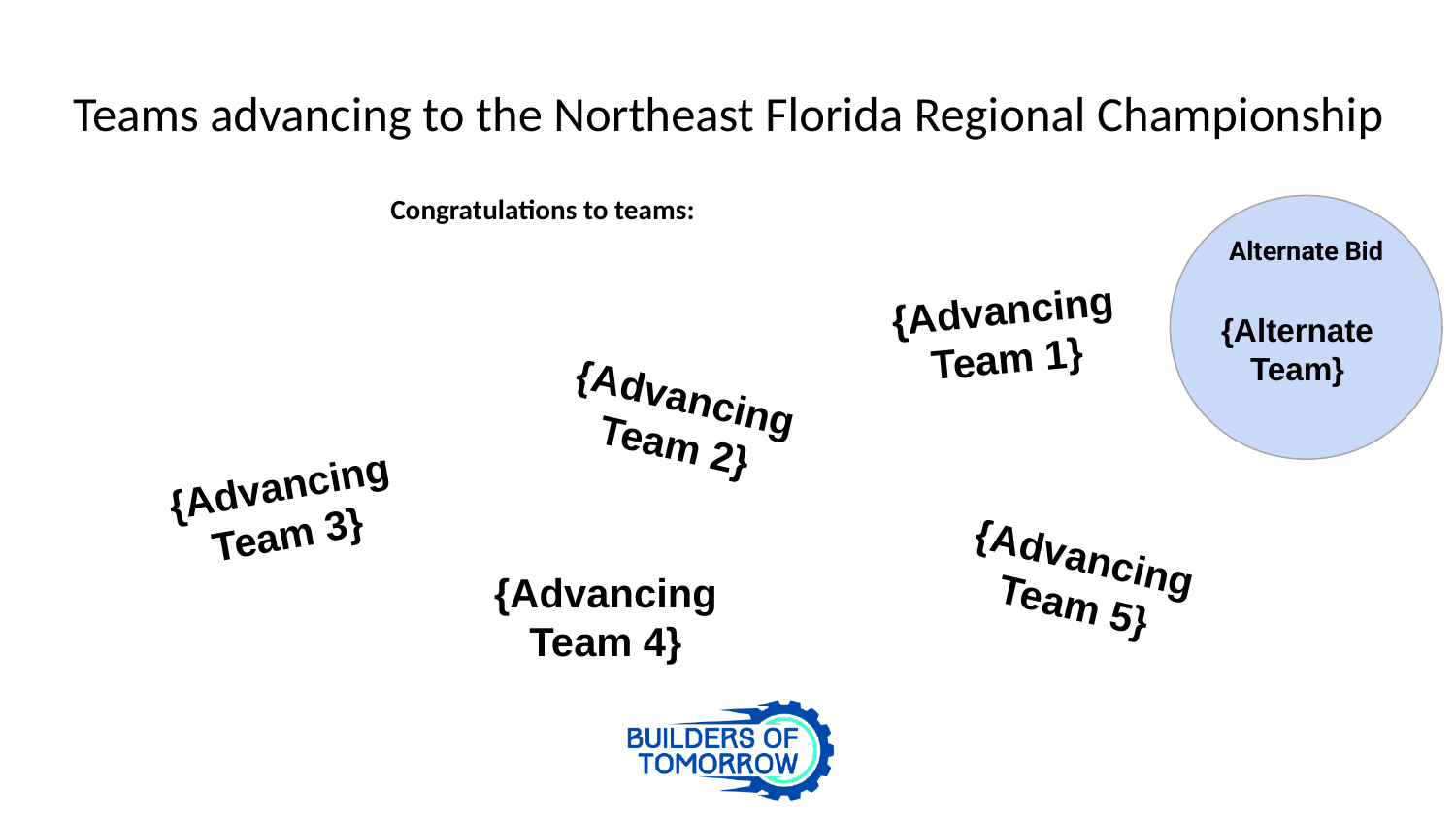

# Teams advancing to the Northeast Florida Regional Championship
Congratulations to teams:

Alternate Bid
{Advancing Team 1}
{Alternate Team}
{Advancing Team 2}
{Advancing Team 3}
{Advancing Team 5}
{Advancing Team 4}